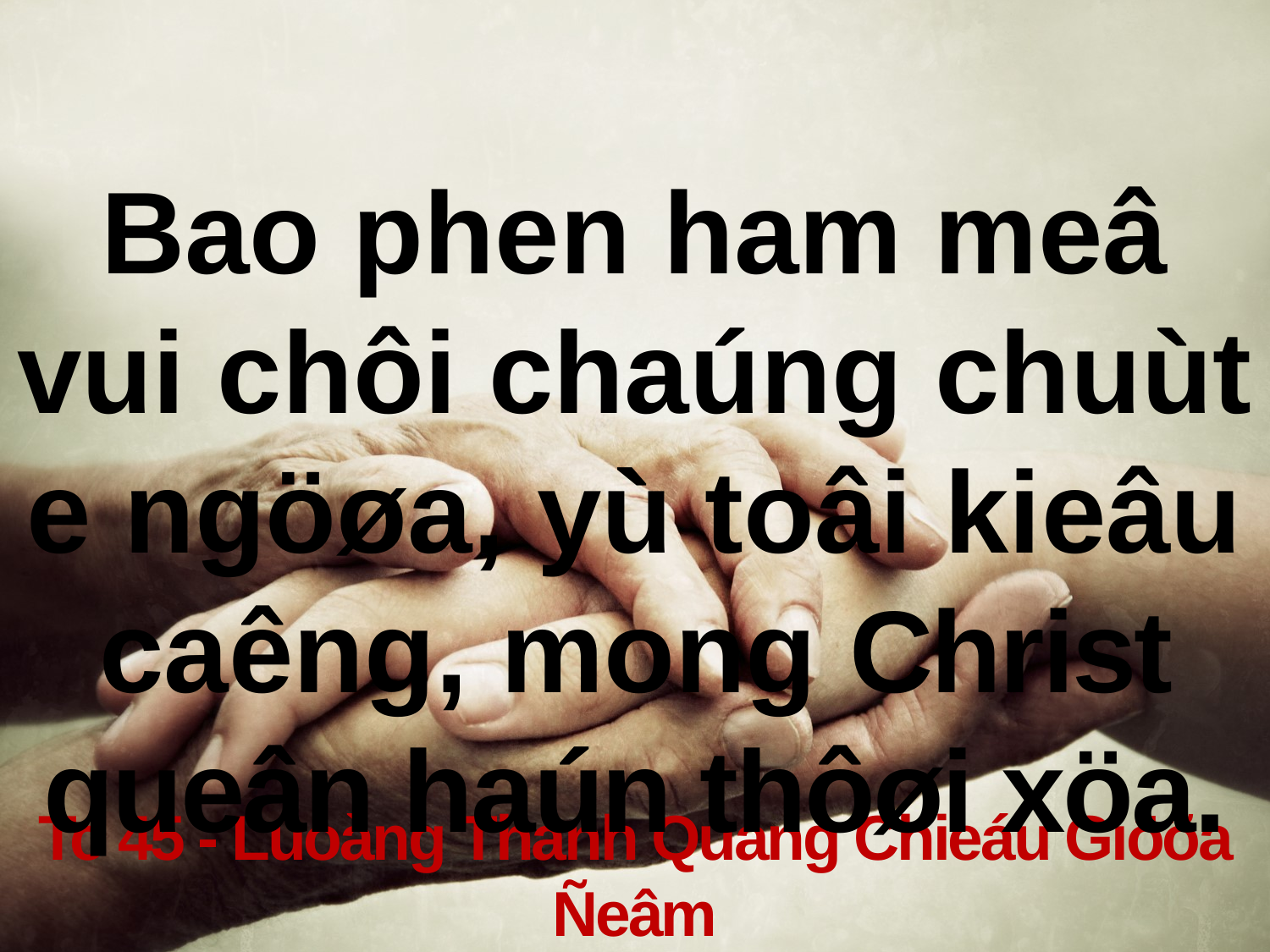

Bao phen ham meâ vui chôi chaúng chuùt e ngöøa, yù toâi kieâu caêng, mong Christ queân haún thôøi xöa.
Tc 45 - Luoàng Thanh Quang Chieáu Giöõa Ñeâm